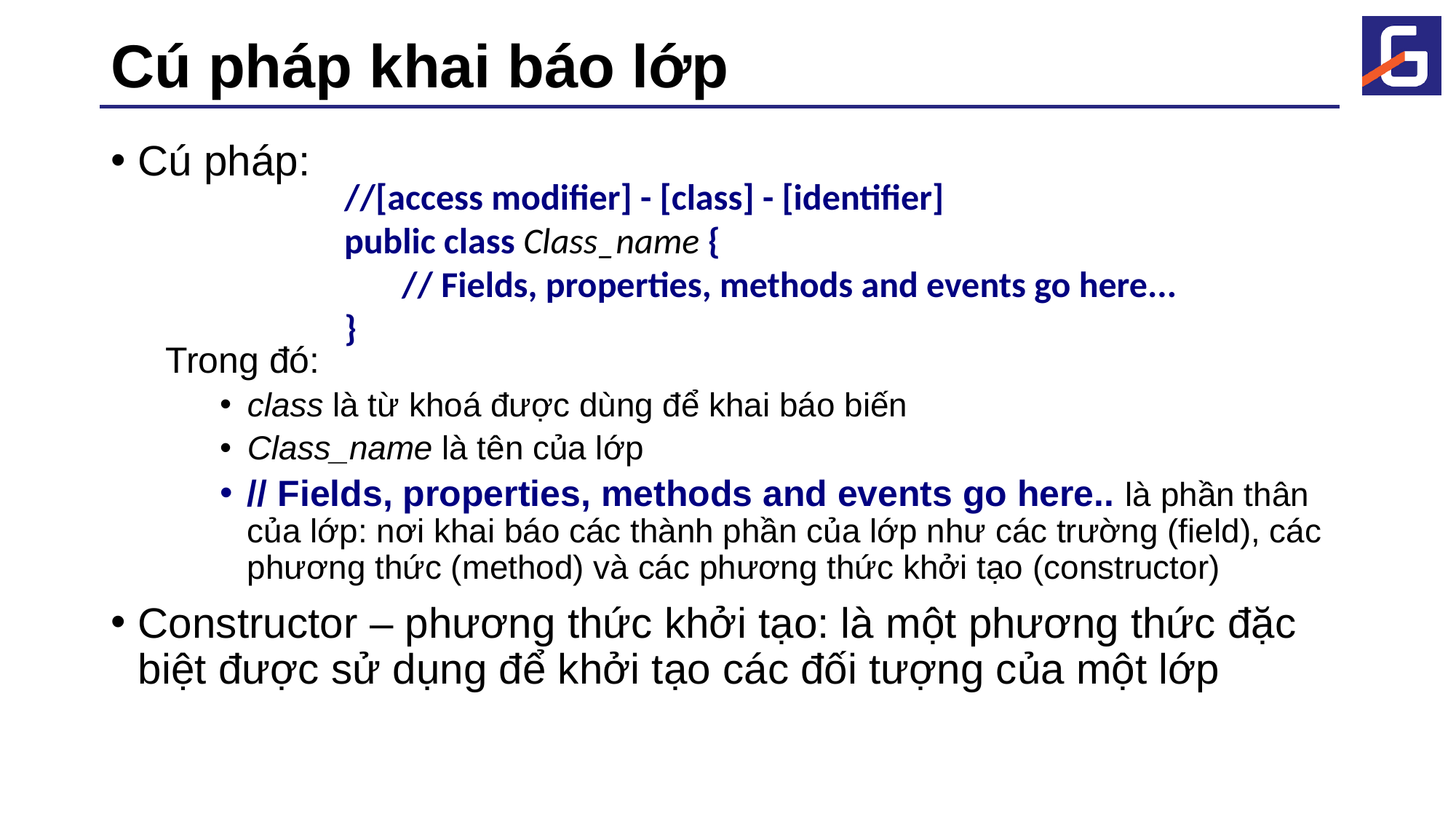

# Cú pháp khai báo lớp
Cú pháp:

Trong đó:
class là từ khoá được dùng để khai báo biến
Class_name là tên của lớp
// Fields, properties, methods and events go here.. là phần thân của lớp: nơi khai báo các thành phần của lớp như các trường (field), các phương thức (method) và các phương thức khởi tạo (constructor)
Constructor – phương thức khởi tạo: là một phương thức đặc biệt được sử dụng để khởi tạo các đối tượng của một lớp
//[access modifier] - [class] - [identifier]
public class Class_name {
       // Fields, properties, methods and events go here...
}